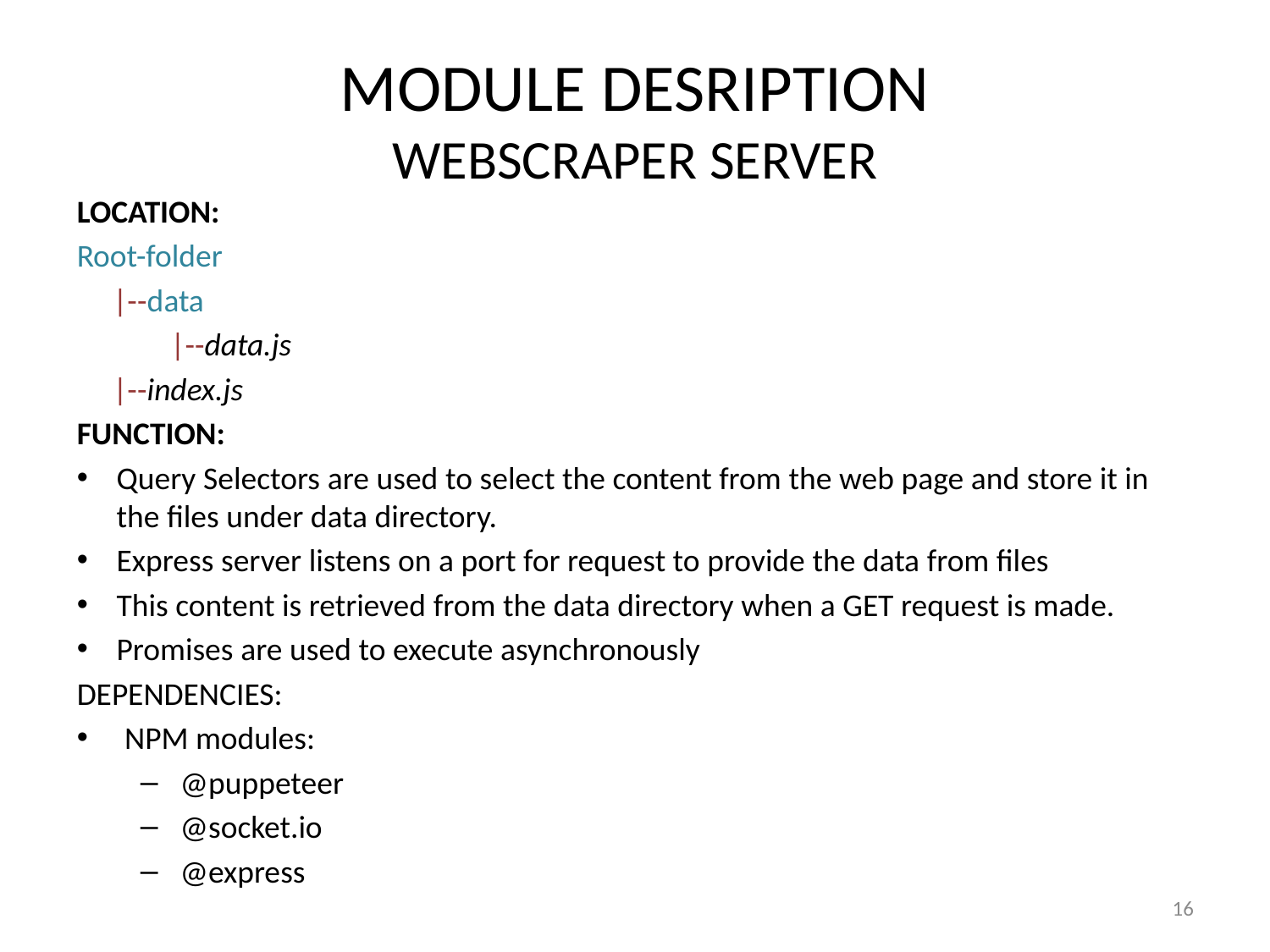

# MODULE DESRIPTION WEBSCRAPER SERVER
LOCATION:
Root-folder
     |--data
             |--data.js
     |--index.js
FUNCTION:
Query Selectors are used to select the content from the web page and store it in the files under data directory.
Express server listens on a port for request to provide the data from files
This content is retrieved from the data directory when a GET request is made.
Promises are used to execute asynchronously
DEPENDENCIES:
NPM modules:
@puppeteer
@socket.io
@express

16